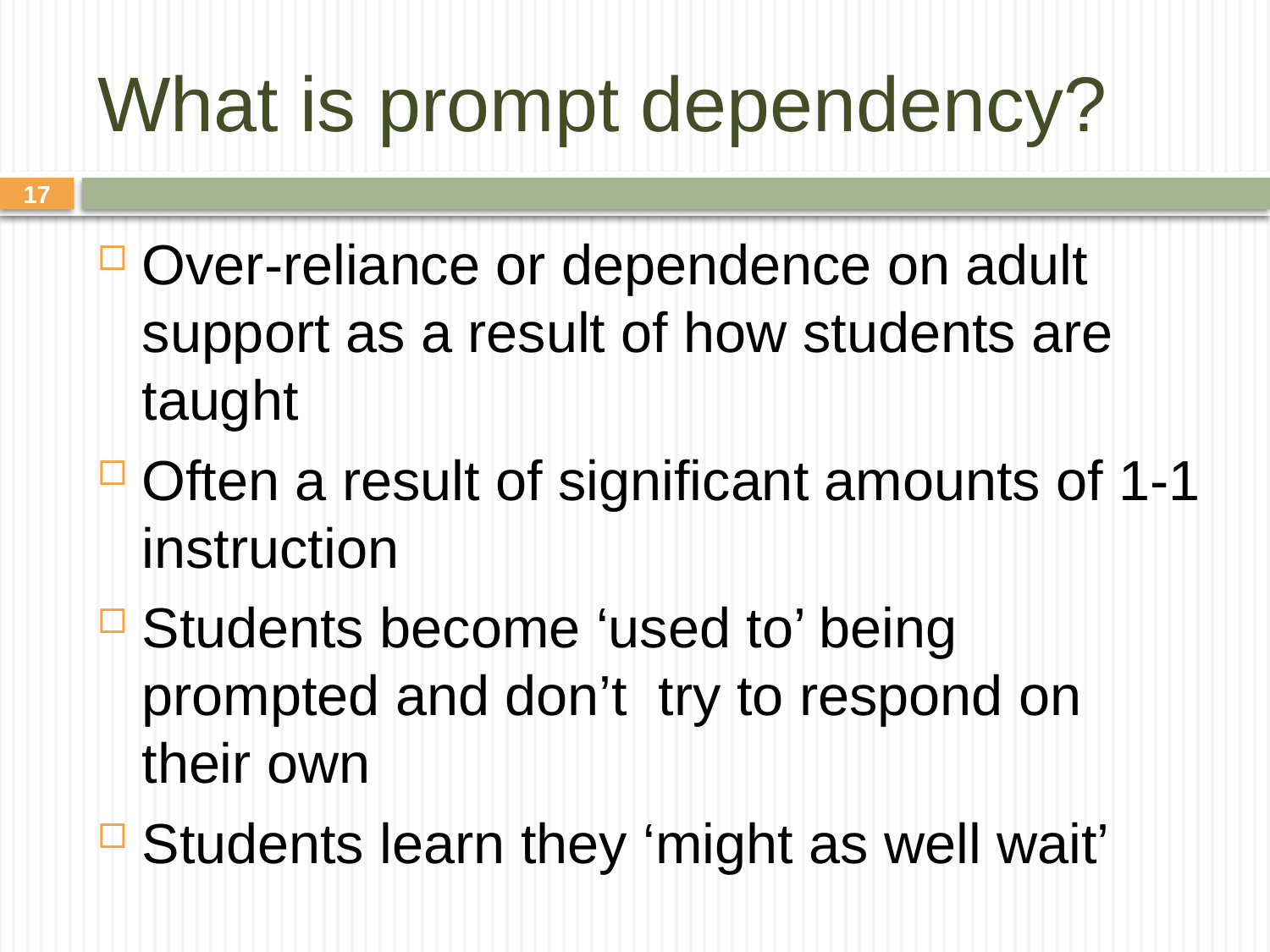

# What is prompt dependency?
17
Over-reliance or dependence on adult support as a result of how students are taught
Often a result of significant amounts of 1-1 instruction
Students become ‘used to’ being prompted and don’t  try to respond on their own
Students learn they ‘might as well wait’